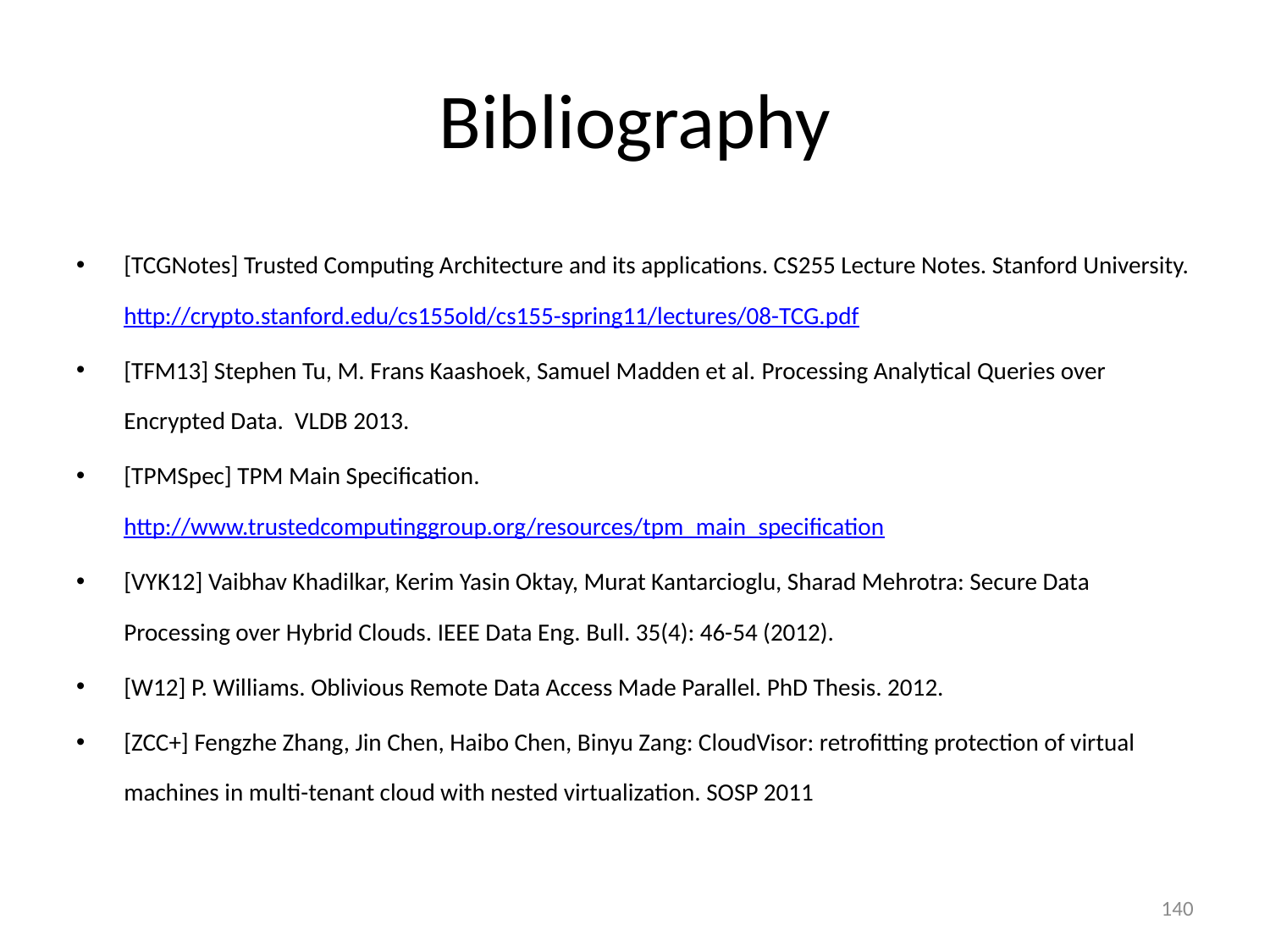

# Bibliography
[TCGNotes] Trusted Computing Architecture and its applications. CS255 Lecture Notes. Stanford University. http://crypto.stanford.edu/cs155old/cs155-spring11/lectures/08-TCG.pdf
[TFM13] Stephen Tu, M. Frans Kaashoek, Samuel Madden et al. Processing Analytical Queries over Encrypted Data.  VLDB 2013.
[TPMSpec] TPM Main Specification. http://www.trustedcomputinggroup.org/resources/tpm_main_specification
[VYK12] Vaibhav Khadilkar, Kerim Yasin Oktay, Murat Kantarcioglu, Sharad Mehrotra: Secure Data Processing over Hybrid Clouds. IEEE Data Eng. Bull. 35(4): 46-54 (2012).
[W12] P. Williams. Oblivious Remote Data Access Made Parallel. PhD Thesis. 2012.
[ZCC+] Fengzhe Zhang, Jin Chen, Haibo Chen, Binyu Zang: CloudVisor: retrofitting protection of virtual machines in multi-tenant cloud with nested virtualization. SOSP 2011
140